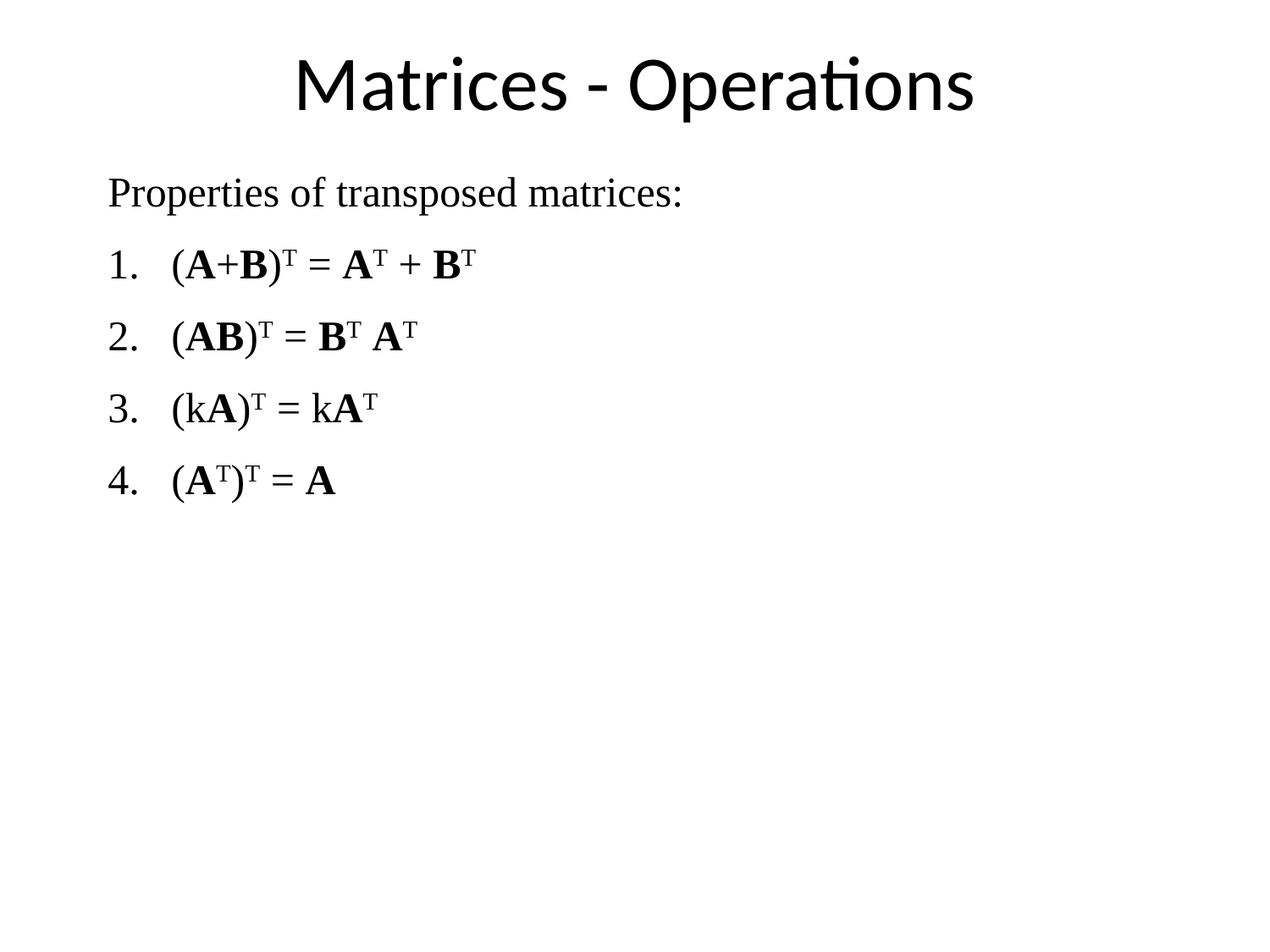

# Matrices - Operations
Properties of transposed matrices:
(A+B)T = AT + BT
(AB)T = BT AT
(kA)T = kAT
(AT)T = A